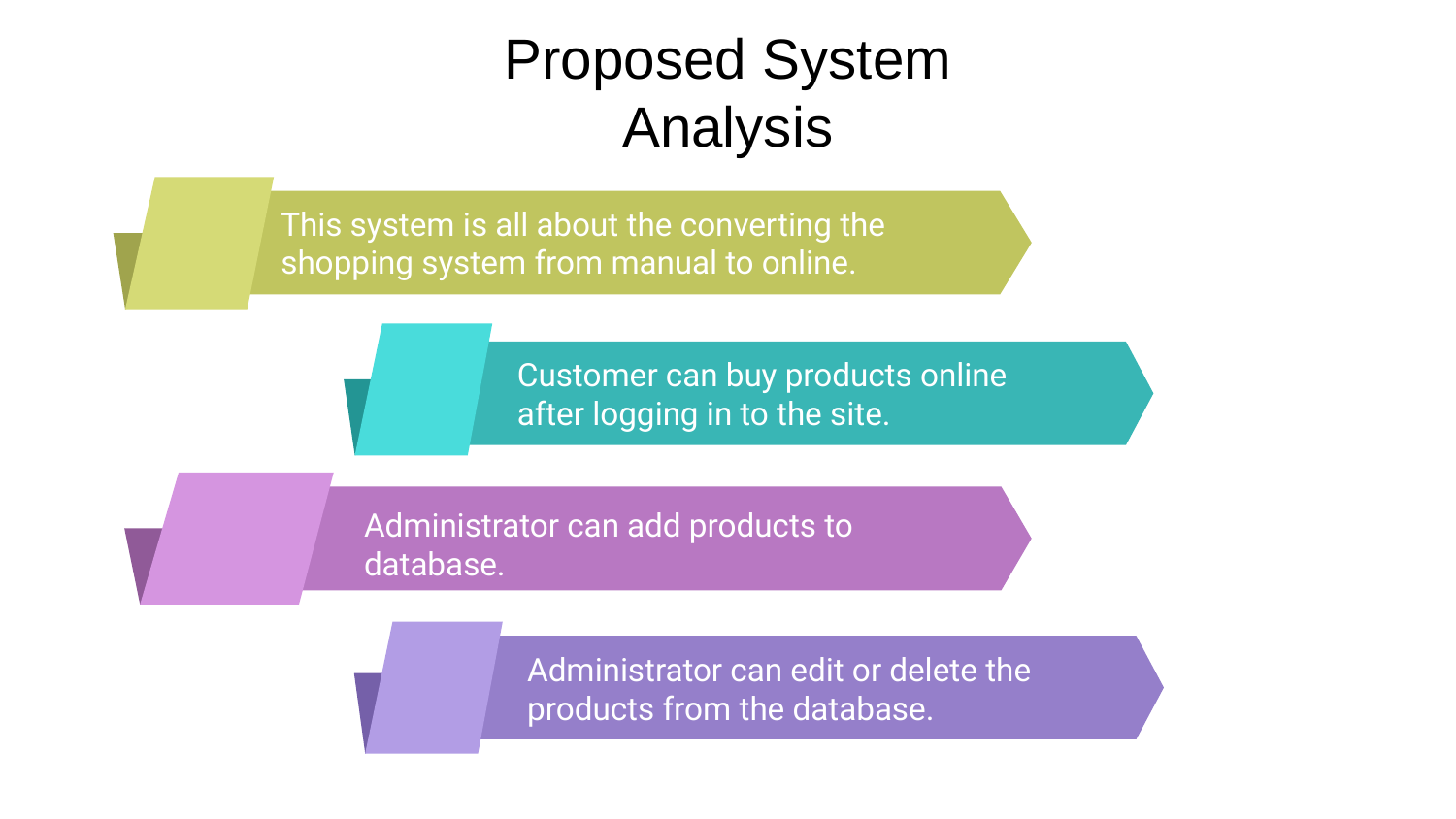

# Proposed System Analysis

This system is all about the converting the shopping system from manual to online.

Customer can buy products online after logging in to the site.

Administrator can add products to database.

Administrator can edit or delete the products from the database.